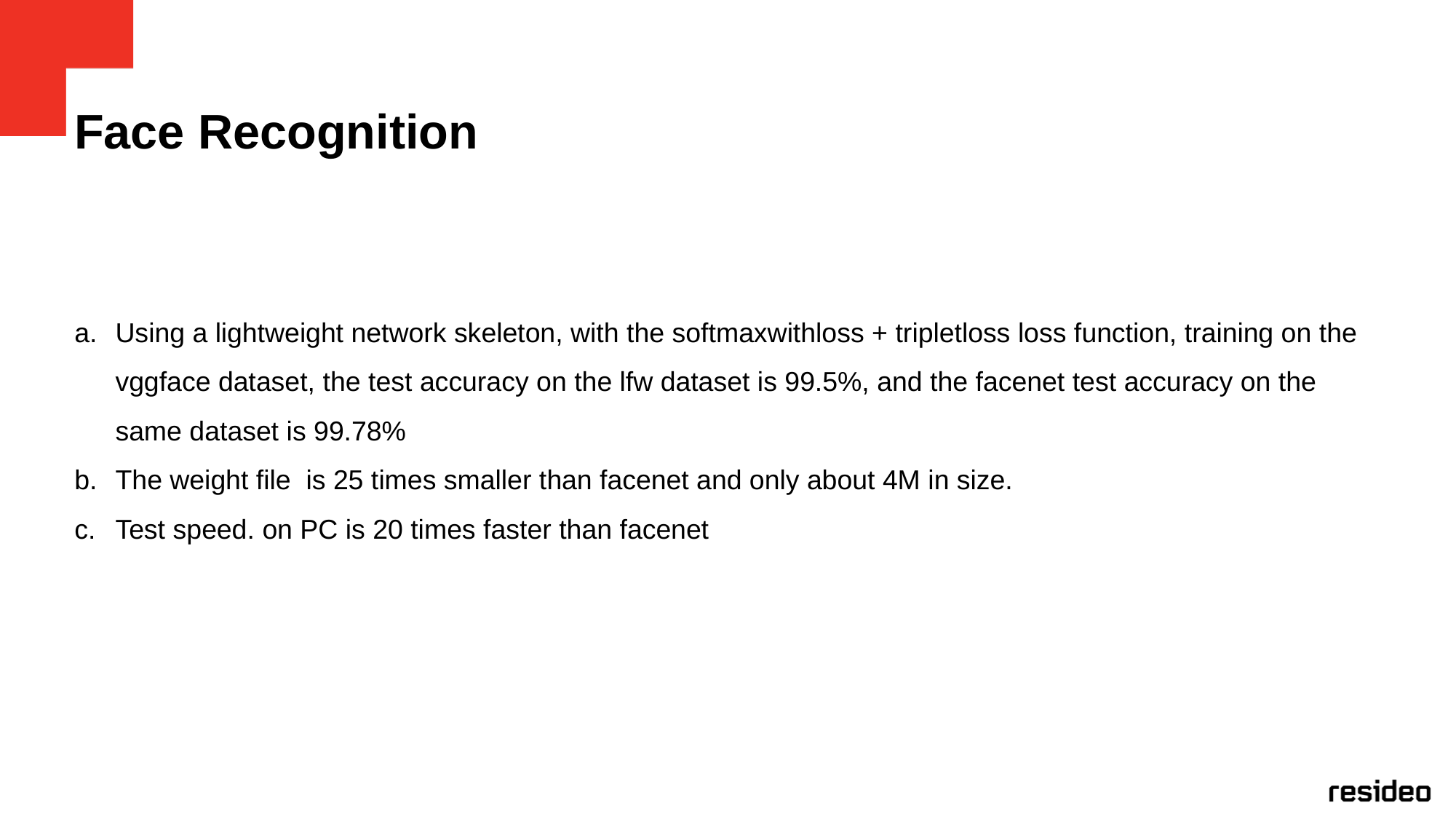

# Face Recognition
Using a lightweight network skeleton, with the softmaxwithloss + tripletloss loss function, training on the vggface dataset, the test accuracy on the lfw dataset is 99.5%, and the facenet test accuracy on the same dataset is 99.78%
The weight file  is 25 times smaller than facenet and only about 4M in size.
Test speed. on PC is 20 times faster than facenet